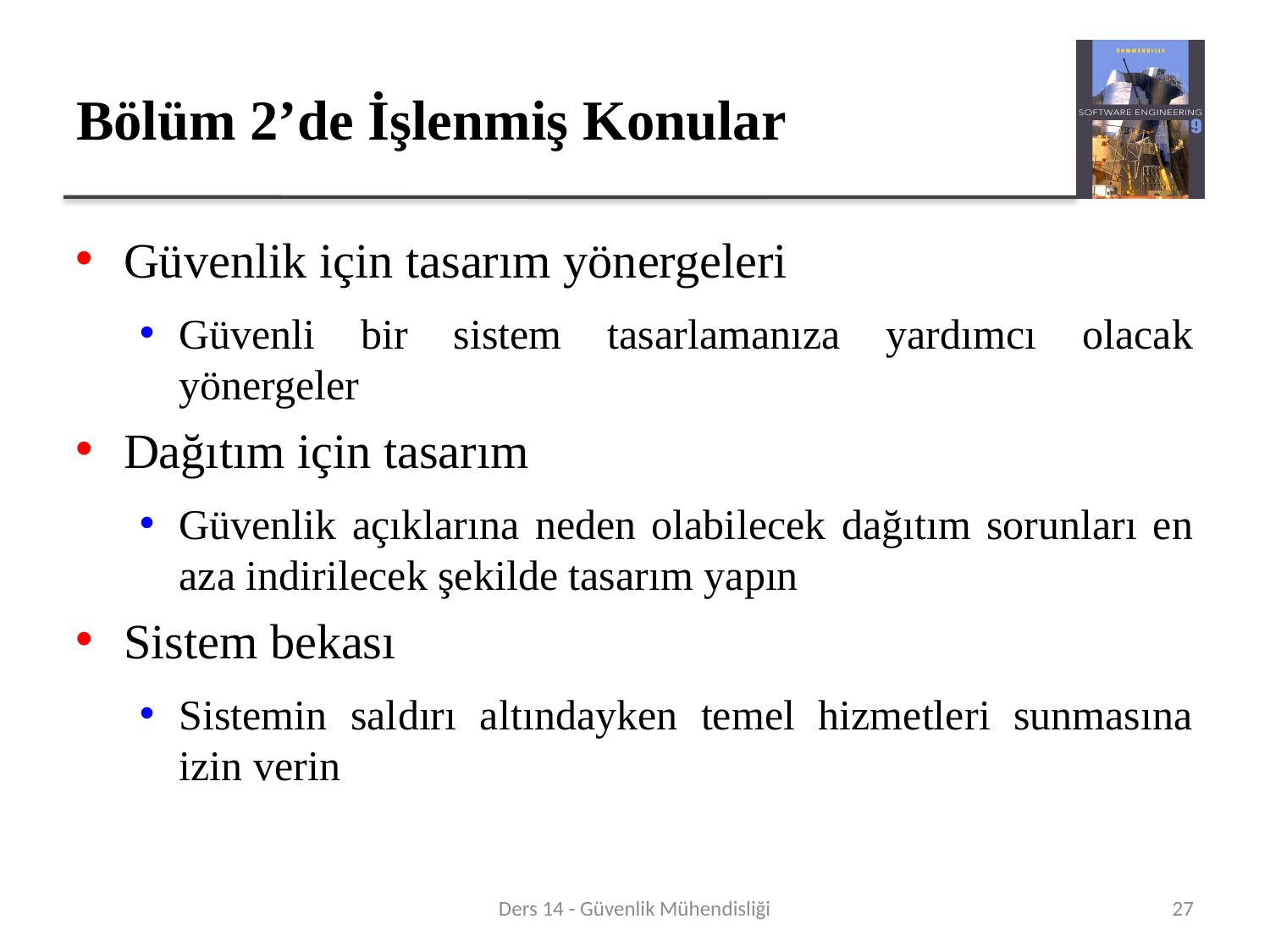

# Bölüm 2’de İşlenmiş Konular
Güvenlik için tasarım yönergeleri
Güvenli bir sistem tasarlamanıza yardımcı olacak yönergeler
Dağıtım için tasarım
Güvenlik açıklarına neden olabilecek dağıtım sorunları en aza indirilecek şekilde tasarım yapın
Sistem bekası
Sistemin saldırı altındayken temel hizmetleri sunmasına izin verin
Ders 14 - Güvenlik Mühendisliği
27